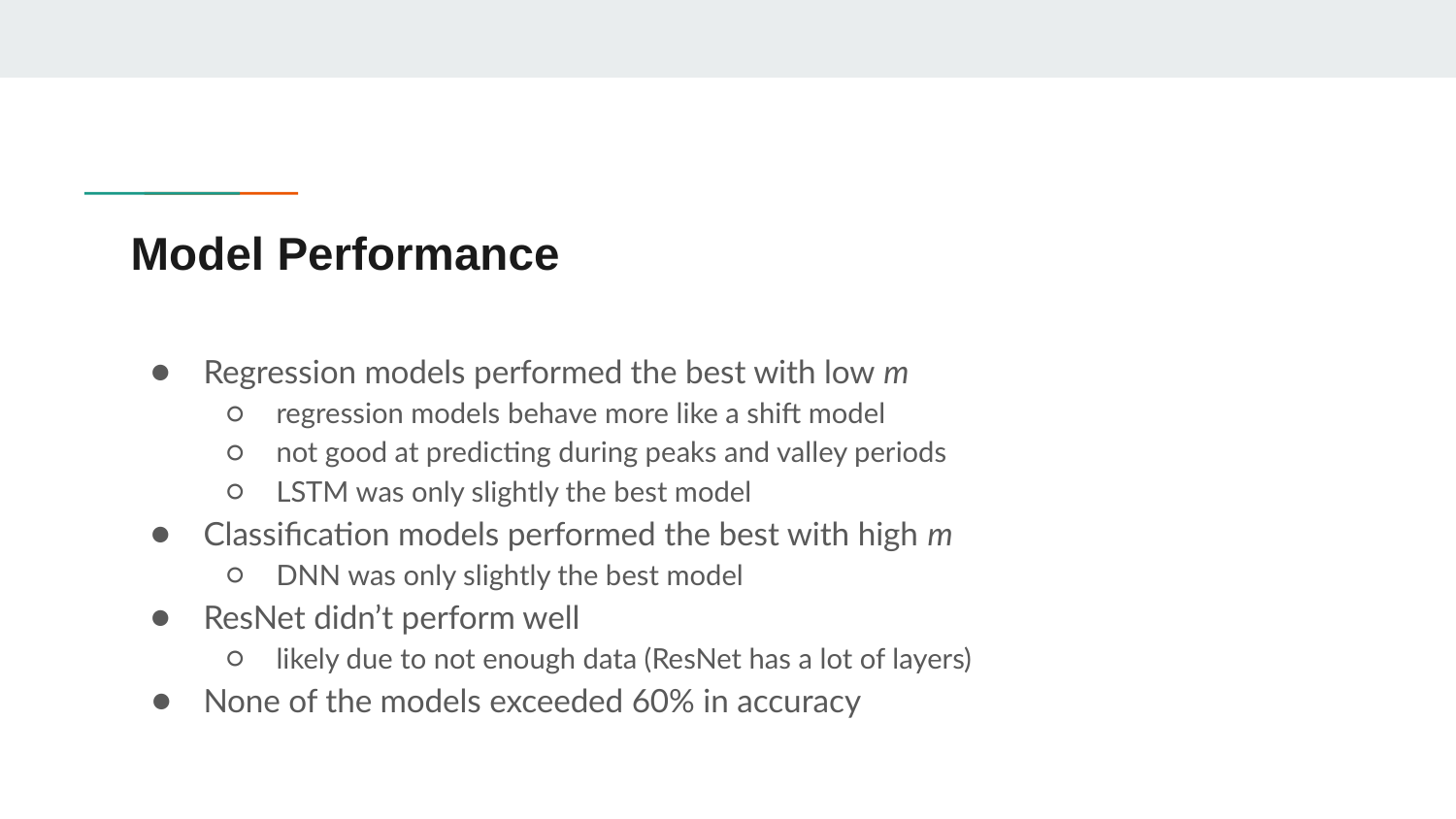

# Model Performance
Regression models performed the best with low m
regression models behave more like a shift model
not good at predicting during peaks and valley periods
LSTM was only slightly the best model
Classification models performed the best with high m
DNN was only slightly the best model
ResNet didn’t perform well
likely due to not enough data (ResNet has a lot of layers)
None of the models exceeded 60% in accuracy